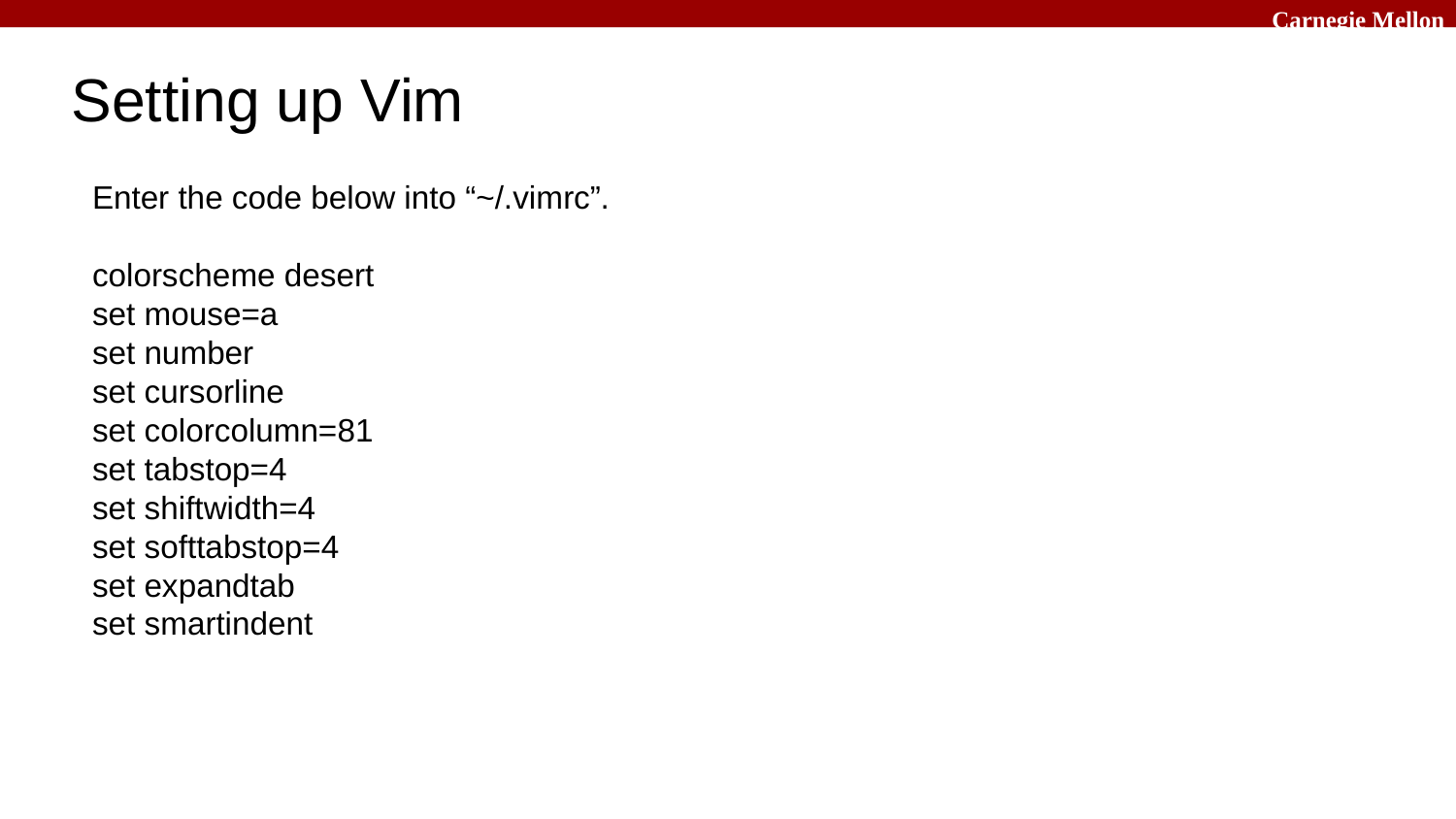

# Setting up Vim
Enter the code below into “~/.vimrc”.

colorscheme desert
set mouse=a
set number
set cursorline
set colorcolumn=81
set tabstop=4
set shiftwidth=4
set softtabstop=4
set expandtab
set smartindent